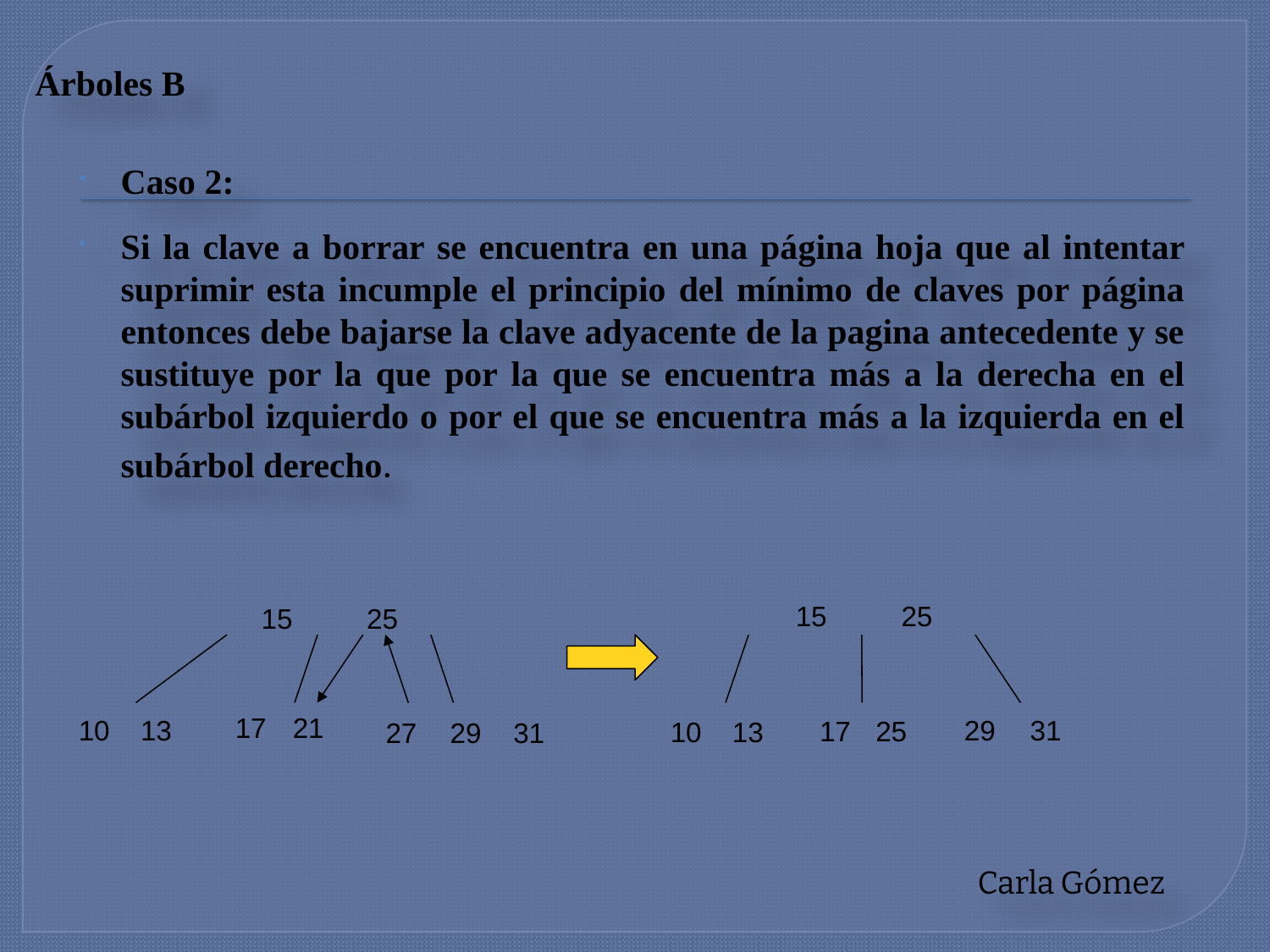

Árboles B
# Caso 2:
Si la clave a borrar se encuentra en una página hoja que al intentar suprimir esta incumple el principio del mínimo de claves por página entonces debe bajarse la clave adyacente de la pagina antecedente y se sustituye por la que por la que se encuentra más a la derecha en el subárbol izquierdo o por el que se encuentra más a la izquierda en el subárbol derecho.
|  | 15 |  | 25 |  |
| --- | --- | --- | --- | --- |
|  | 15 |  | 25 |  |
| --- | --- | --- | --- | --- |

| 17 | 21 |
| --- | --- |
| 10 | 13 |
| --- | --- |
| 29 | 31 |
| --- | --- |
| 17 | 25 |
| --- | --- |
| 10 | 13 |
| --- | --- |
| 27 | 29 | 31 |
| --- | --- | --- |
Carla Gómez